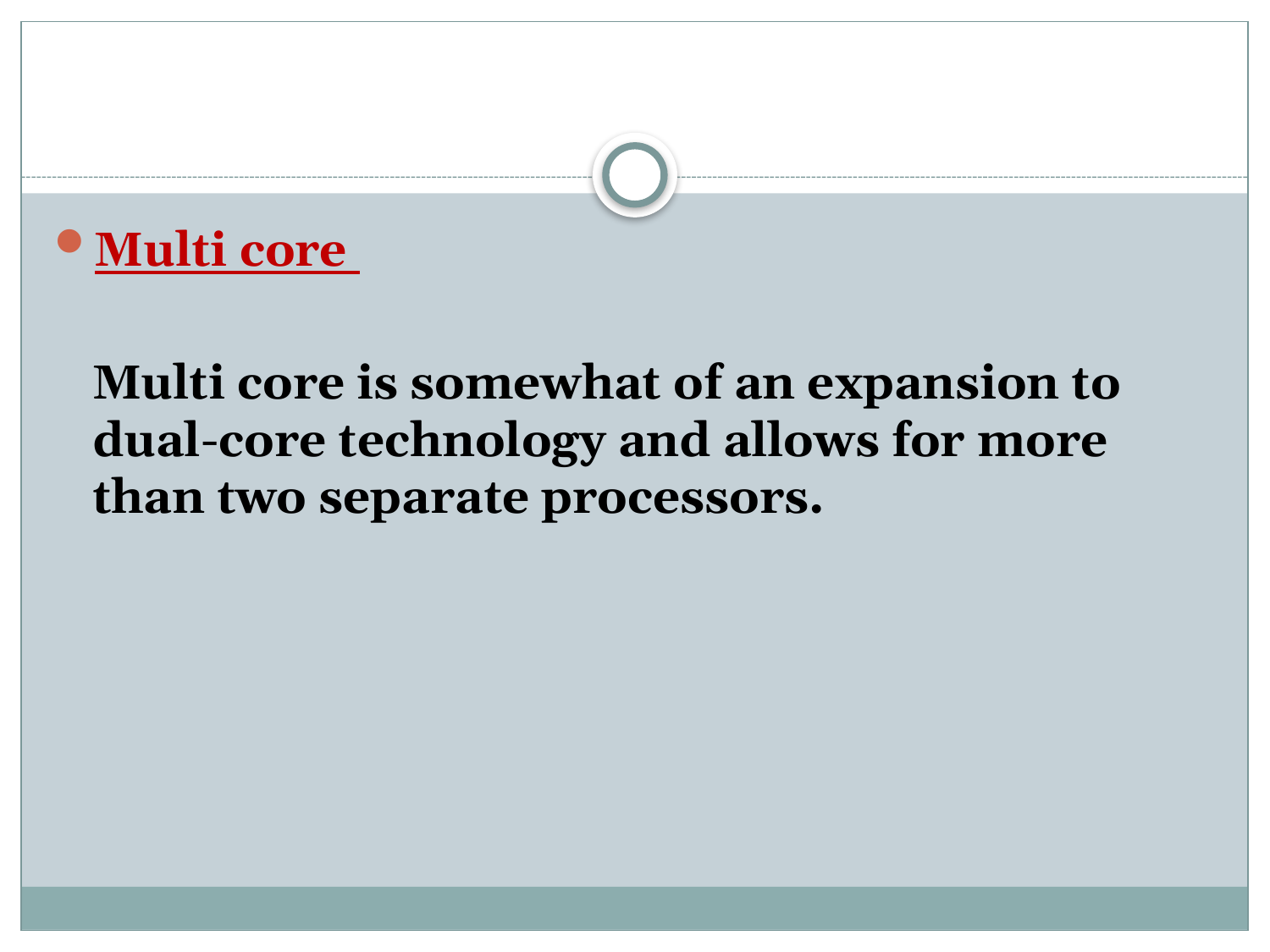

#
Multi core

	Multi core is somewhat of an expansion to dual-core technology and allows for more than two separate processors.